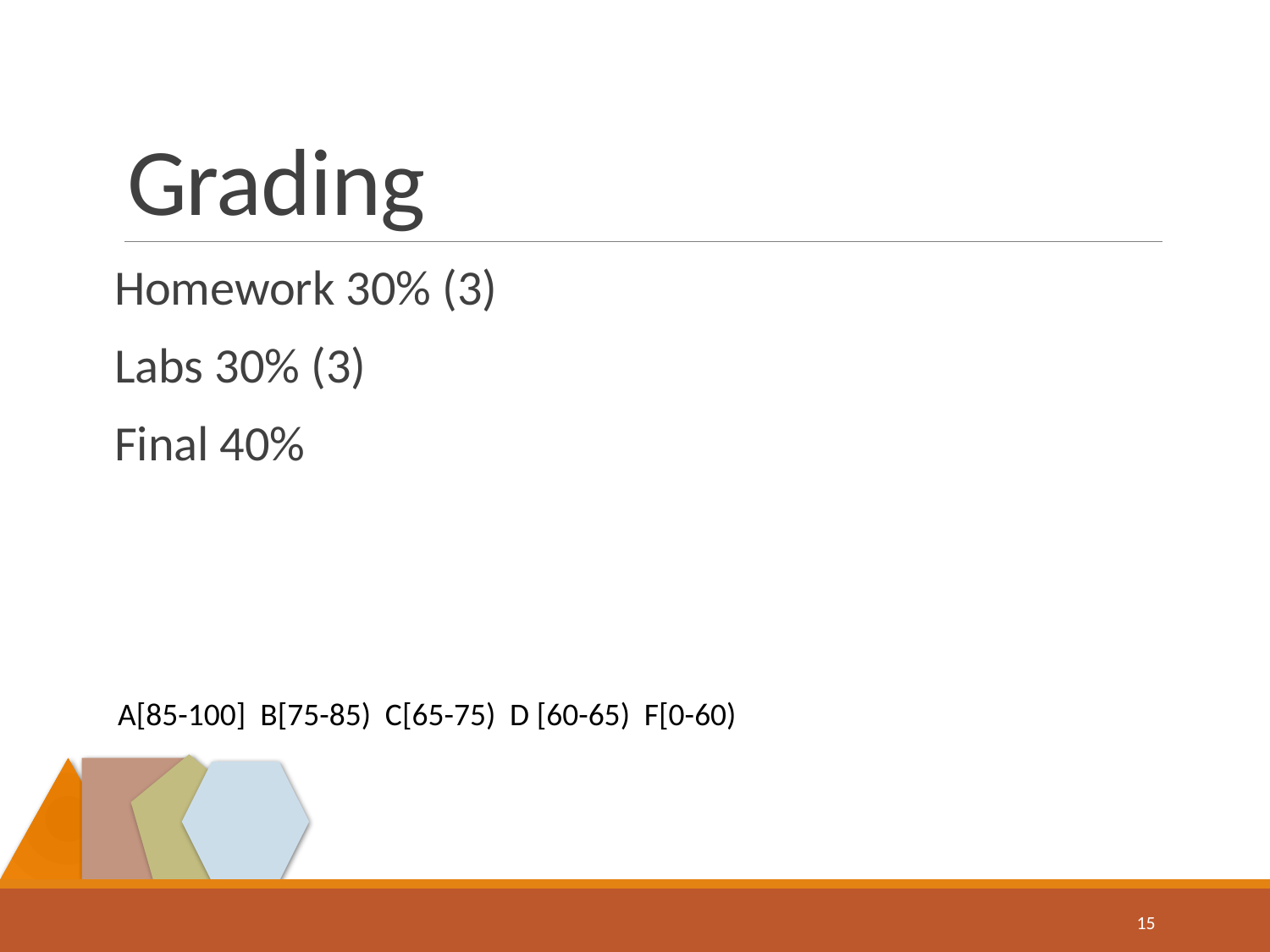

# Grading
Homework 30% (3)
Labs 30% (3)
Final 40%
Final
A[85-100]  B[75-85)  C[65-75)  D [60-65)  F[0-60)
15